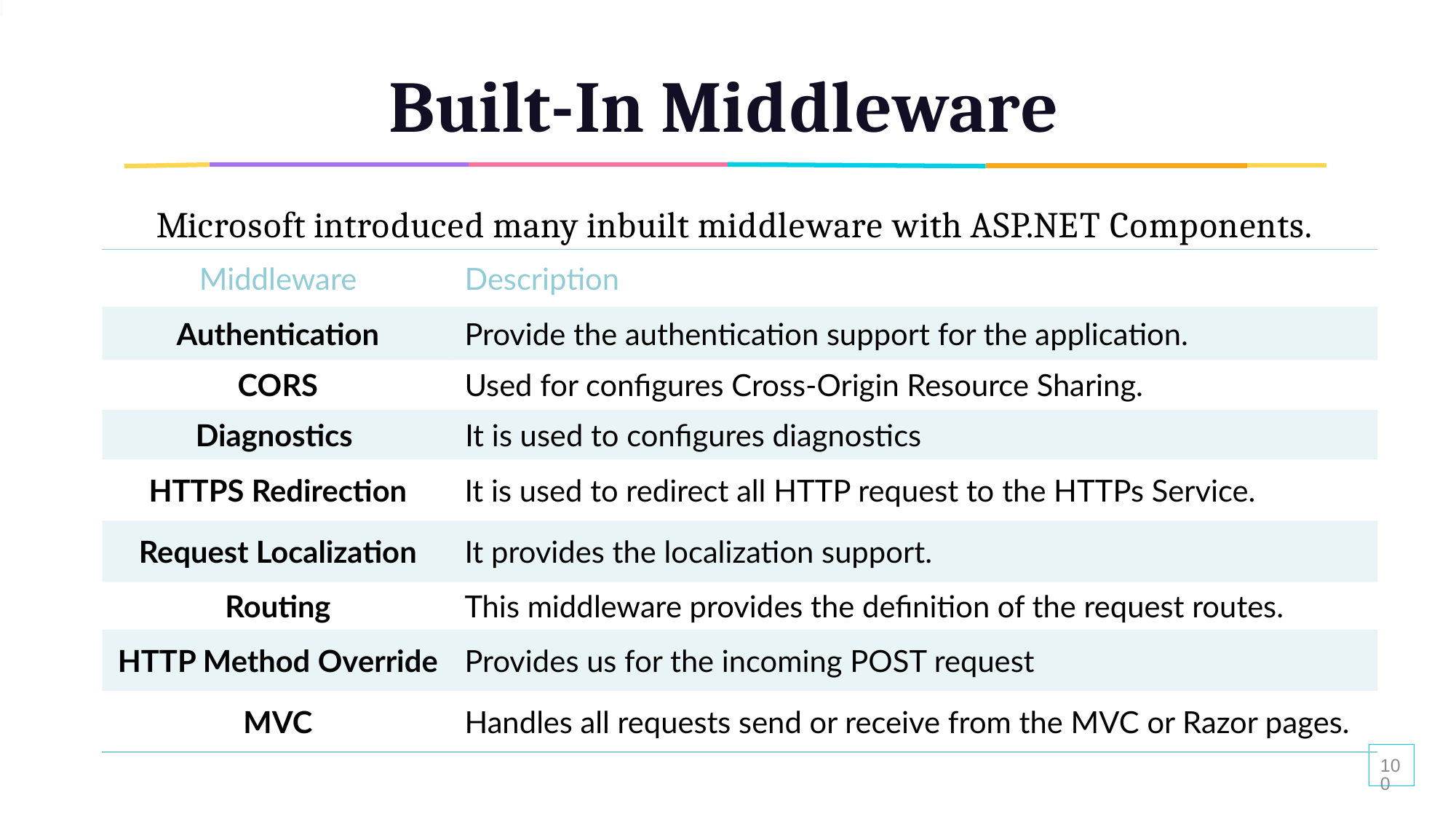

# Built-In Middleware
Microsoft introduced many inbuilt middleware with ASP.NET Components.
| Middleware | Description |
| --- | --- |
| Authentication | Provide the authentication support for the application. |
| CORS | Used for configures Cross-Origin Resource Sharing. |
| Diagnostics | It is used to configures diagnostics |
| HTTPS Redirection | It is used to redirect all HTTP request to the HTTPs Service. |
| Request Localization | It provides the localization support. |
| Routing | This middleware provides the definition of the request routes. |
| HTTP Method Override | Provides us for the incoming POST request |
| MVC | Handles all requests send or receive from the MVC or Razor pages. |
100